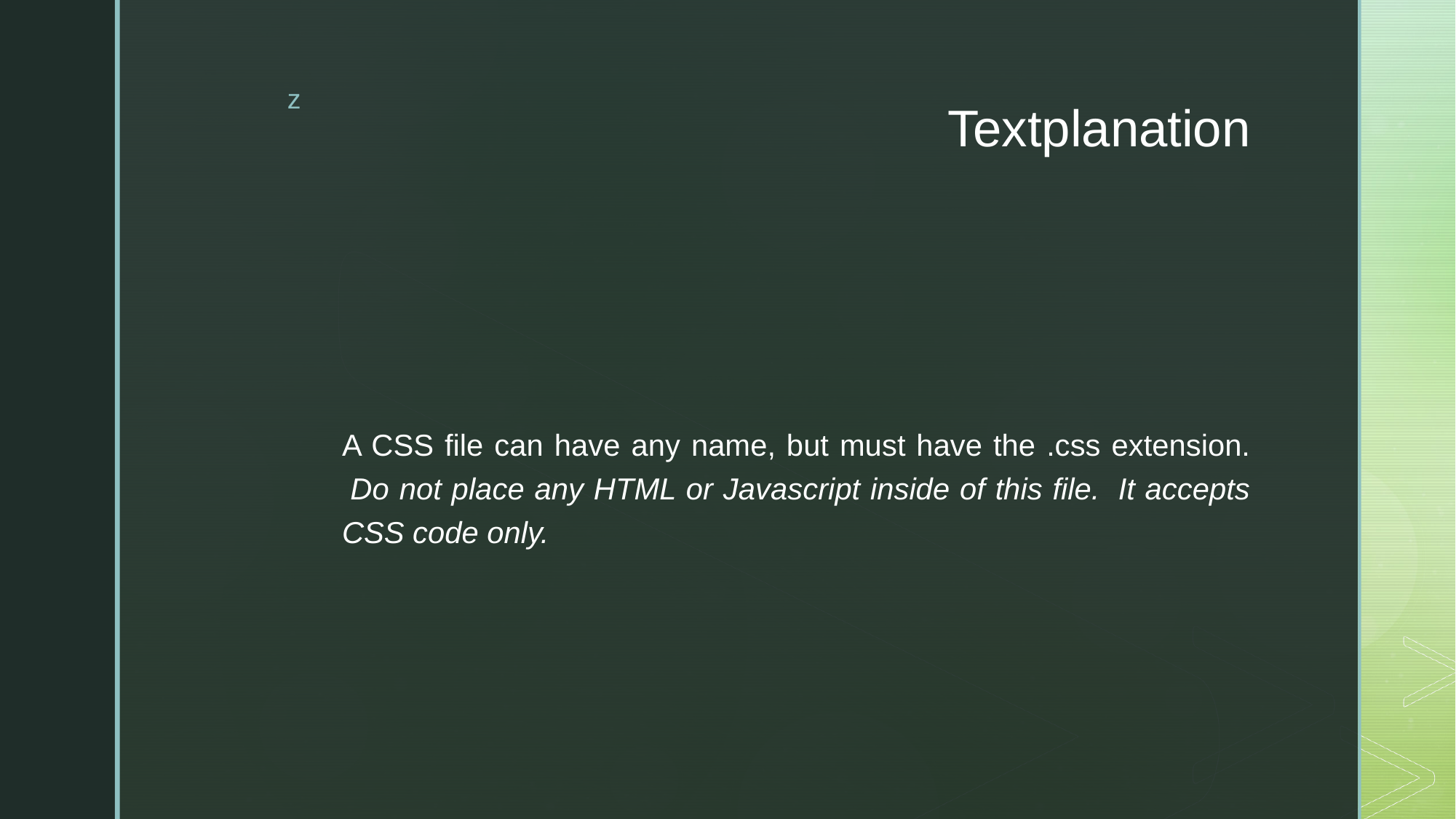

# Textplanation
A CSS file can have any name, but must have the .css extension.  Do not place any HTML or Javascript inside of this file.  It accepts CSS code only.